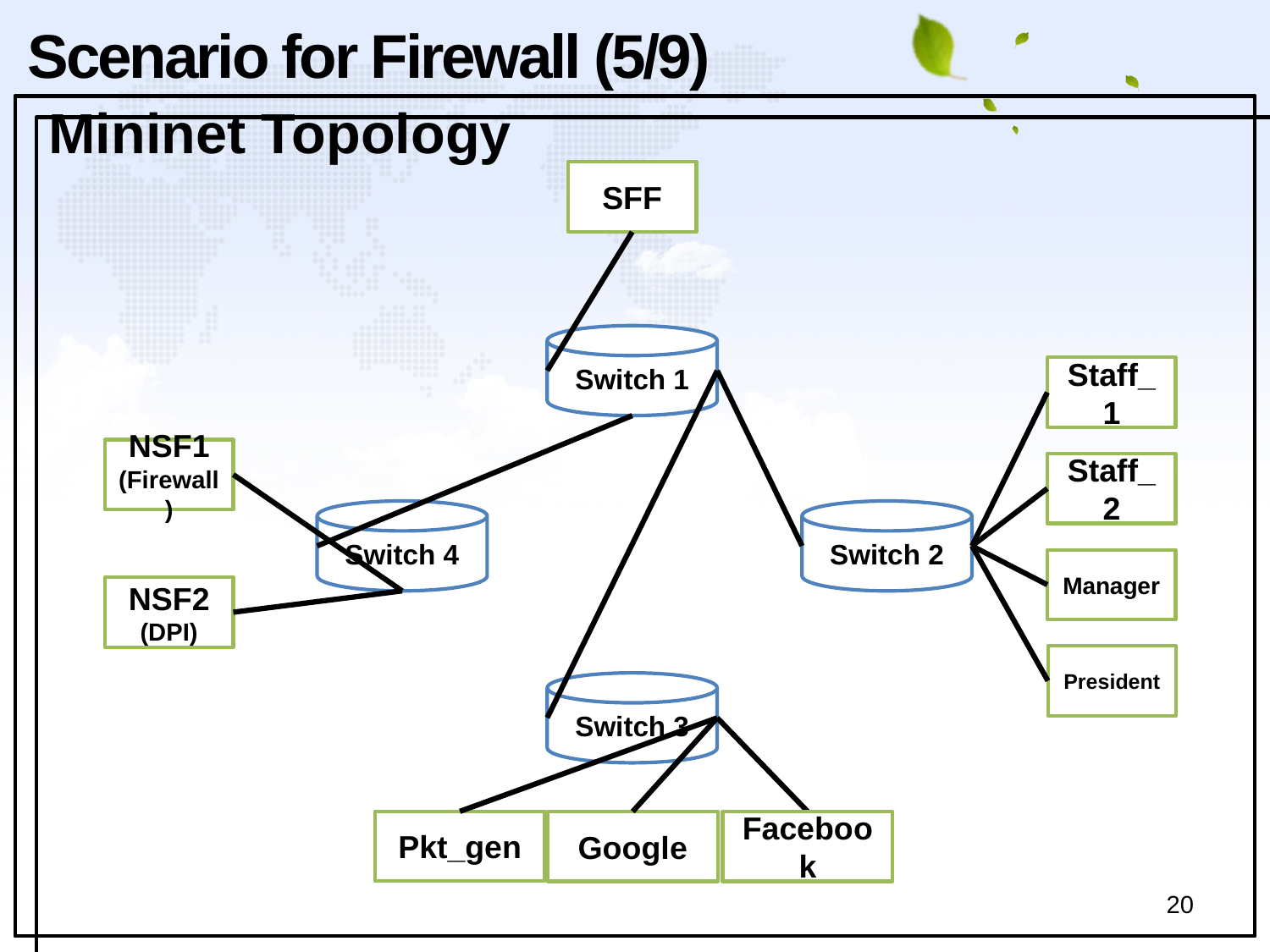

Scenario for Firewall (5/9)

Mininet Topology

SFF
Switch 1
Staff_1
NSF1
(Firewall)
Staff_2
Switch 4
Switch 2
Manager
NSF2
(DPI)
President
Switch 3
Pkt_gen
Google
Facebook
20